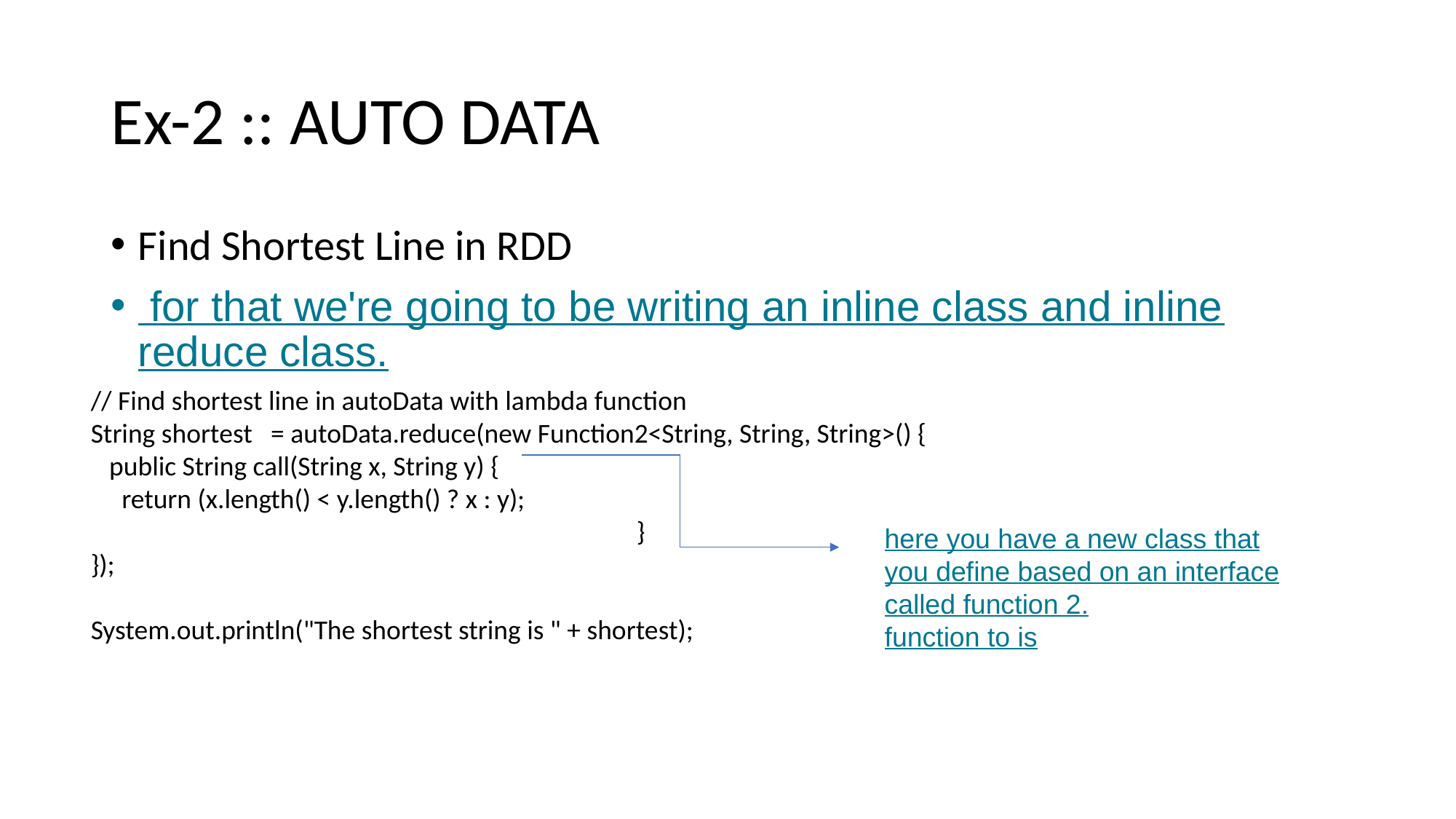

# Ex-2 :: AUTO DATA
Find Shortest Line in RDD
 for that we're going to be writing an inline class and inline reduce class.

// Find shortest line in autoData with lambda function
String shortest   = autoData.reduce(new Function2<String, String, String>() {
   public String call(String x, String y) {
     return (x.length() < y.length() ? x : y);
					}
});

System.out.println("The shortest string is " + shortest);
here you have a new class that you define based on an interface called function 2.
function to is